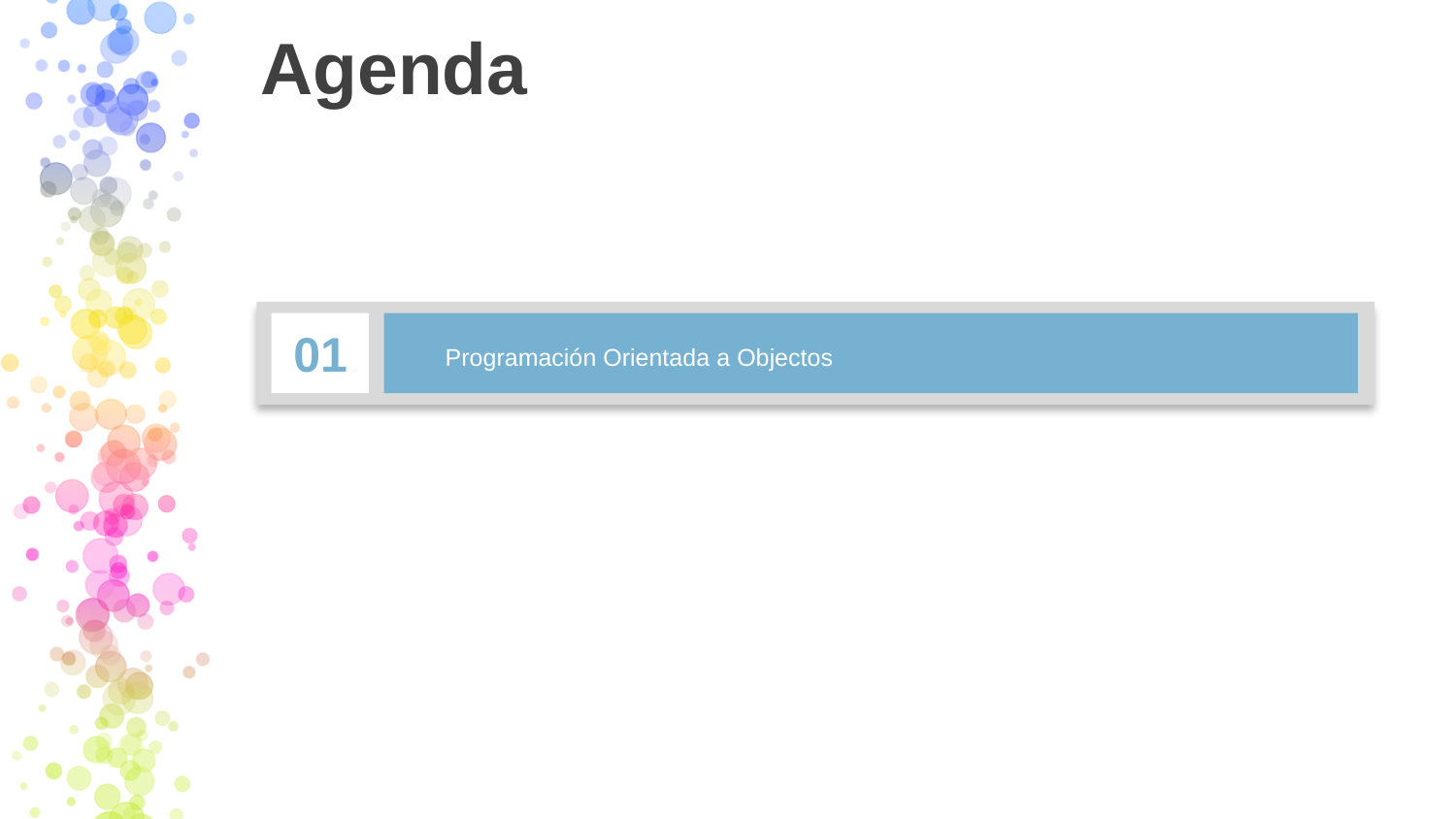

# Agenda

01
Programación Orientada a Objectos